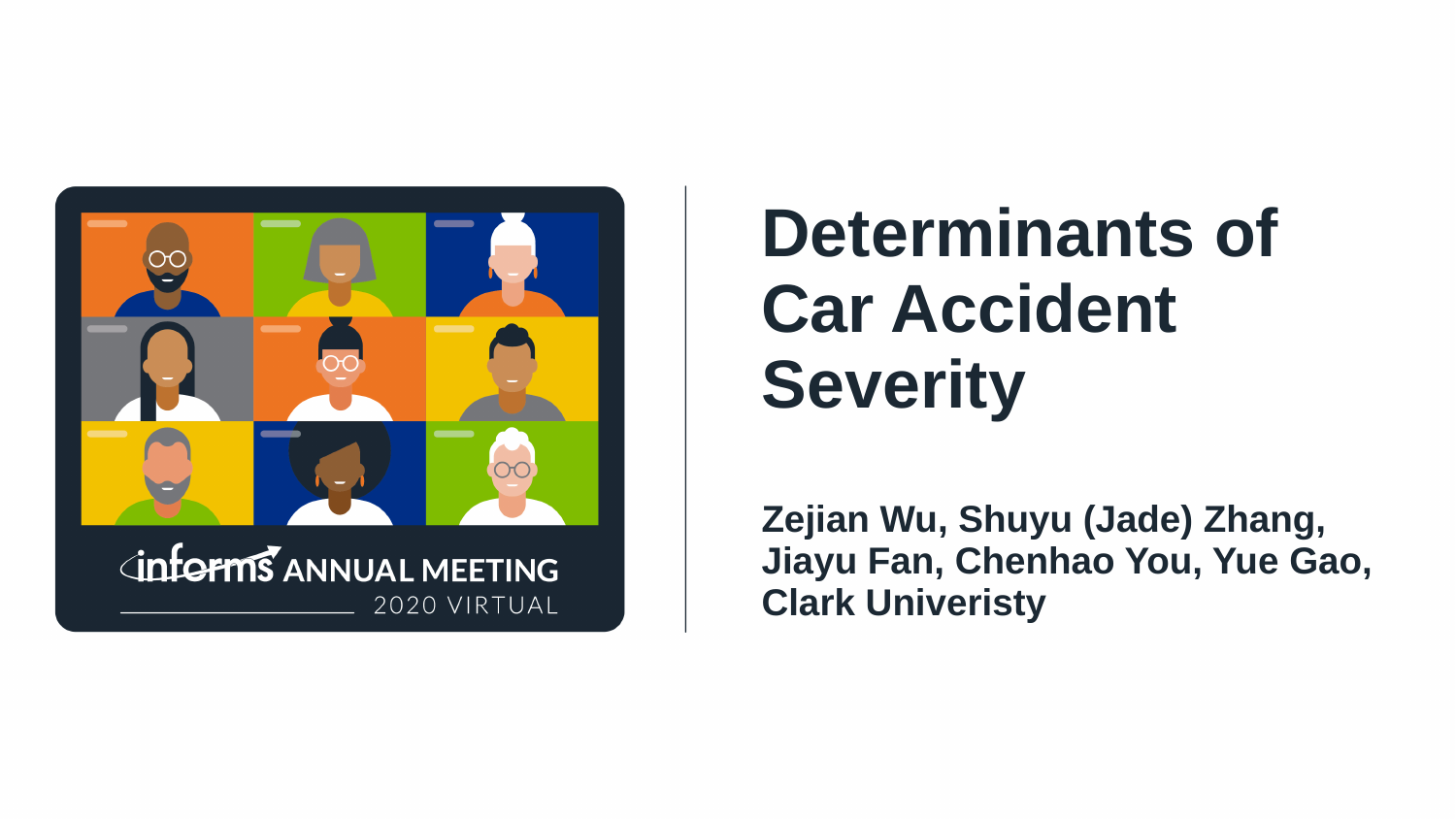

# Determinants of Car Accident Severity Zejian Wu, Shuyu (Jade) Zhang, Jiayu Fan, Chenhao You, Yue Gao, Clark Univeristy